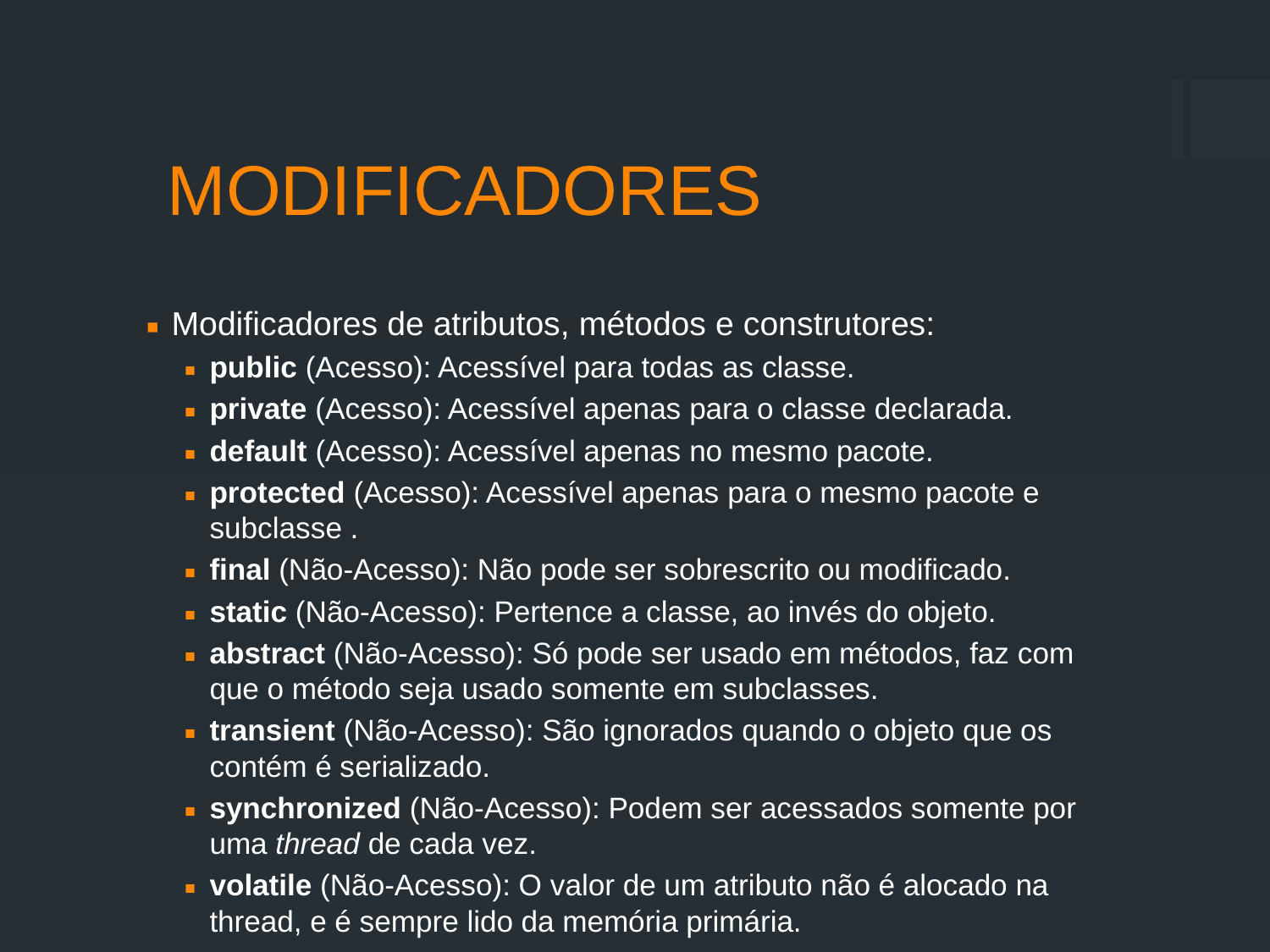

MODIFICADORES
Modificadores de atributos, métodos e construtores:
public (Acesso): Acessível para todas as classe.
private (Acesso): Acessível apenas para o classe declarada.
default (Acesso): Acessível apenas no mesmo pacote.
protected (Acesso): Acessível apenas para o mesmo pacote e subclasse .
final (Não-Acesso): Não pode ser sobrescrito ou modificado.
static (Não-Acesso): Pertence a classe, ao invés do objeto.
abstract (Não-Acesso): Só pode ser usado em métodos, faz com que o método seja usado somente em subclasses.
transient (Não-Acesso): São ignorados quando o objeto que os contém é serializado.
synchronized (Não-Acesso): Podem ser acessados somente por uma thread de cada vez.
volatile (Não-Acesso): O valor de um atributo não é alocado na thread, e é sempre lido da memória primária.